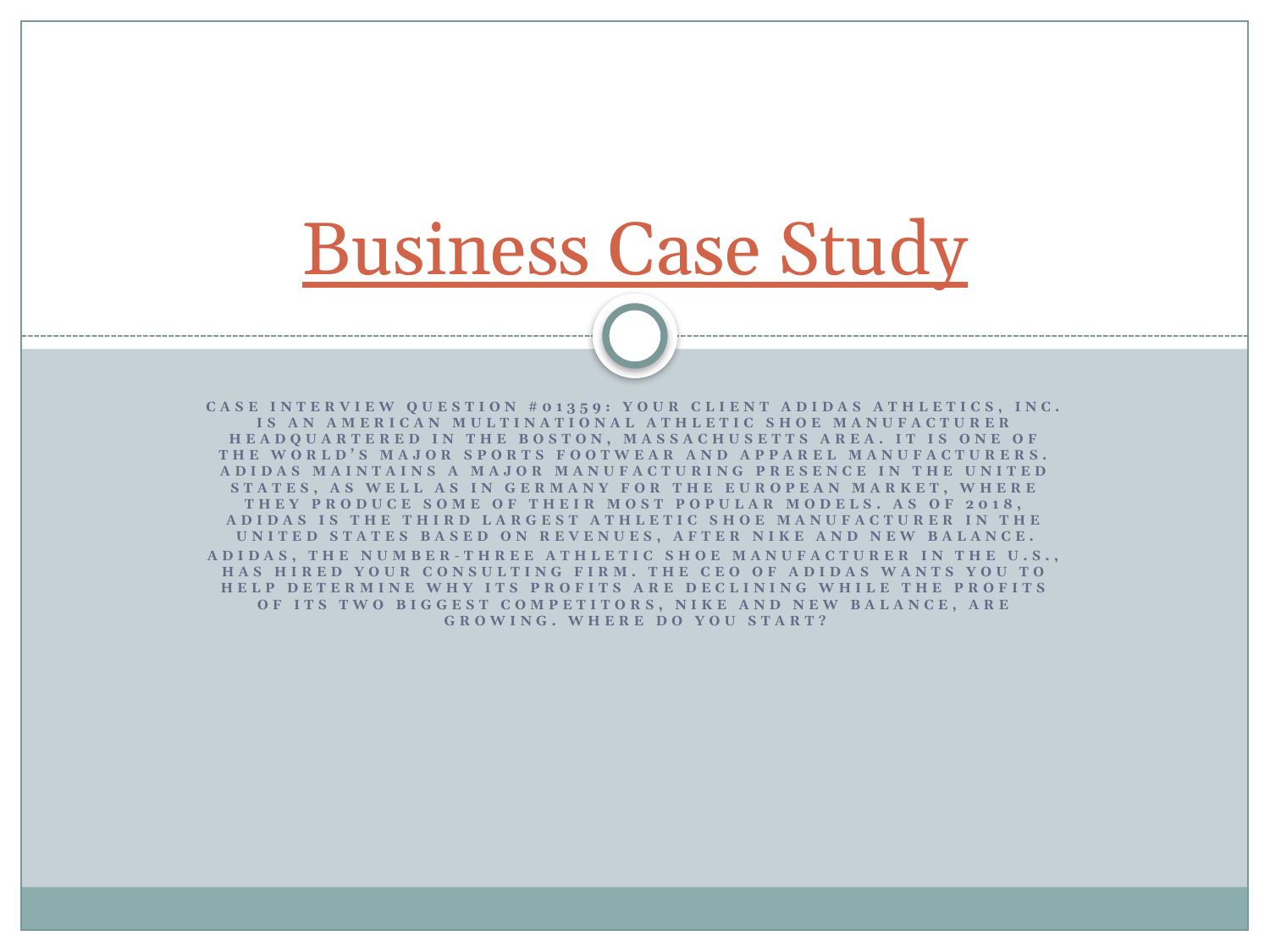

# Business Case Study
Case Interview Question #01359: Your client Adidas Athletics, Inc. is an American multinational athletic shoe manufacturer headquartered in the Boston, Massachusetts area. It is one of the world’s major sports footwear and apparel manufacturers. Adidas maintains a major manufacturing presence in the United States, as well as in Germany for the European market, where they produce some of their most popular models. As of 2018, Adidas is the third largest athletic shoe manufacturer in the United States based on revenues, after Nike and New Balance.
Adidas, the number-three athletic shoe manufacturer in the U.S., has hired your consulting firm. The CEO of Adidas wants you to help determine why its profits are declining while the profits of its two biggest competitors, Nike and New Balance, are growing. Where do you start?